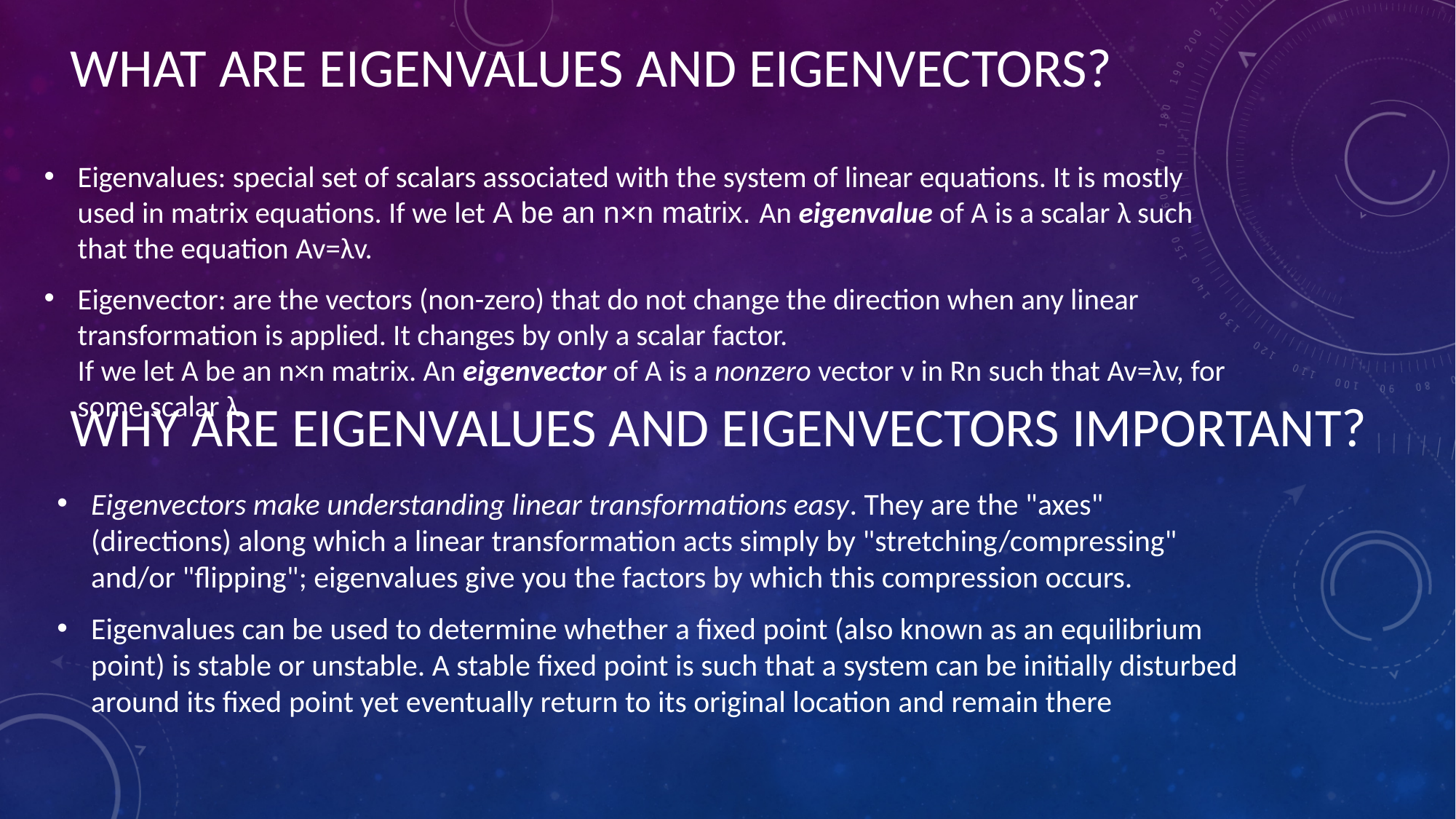

# What are eigenvalues and eigenvectors?
Eigenvalues: special set of scalars associated with the system of linear equations. It is mostly used in matrix equations. If we let A be an n×n matrix. An eigenvalue of A is a scalar λ such that the equation Av=λv.
Eigenvector: are the vectors (non-zero) that do not change the direction when any linear transformation is applied. It changes by only a scalar factor. 
If we let A be an n×n matrix. An eigenvector of A is a nonzero vector v in Rn such that Av=λv, for some scalar λ.

Why are eigenvalues and eigenvectors important?
Eigenvectors make understanding linear transformations easy. They are the "axes" (directions) along which a linear transformation acts simply by "stretching/compressing" and/or "flipping"; eigenvalues give you the factors by which this compression occurs.
Eigenvalues can be used to determine whether a fixed point (also known as an equilibrium point) is stable or unstable. A stable fixed point is such that a system can be initially disturbed around its fixed point yet eventually return to its original location and remain there